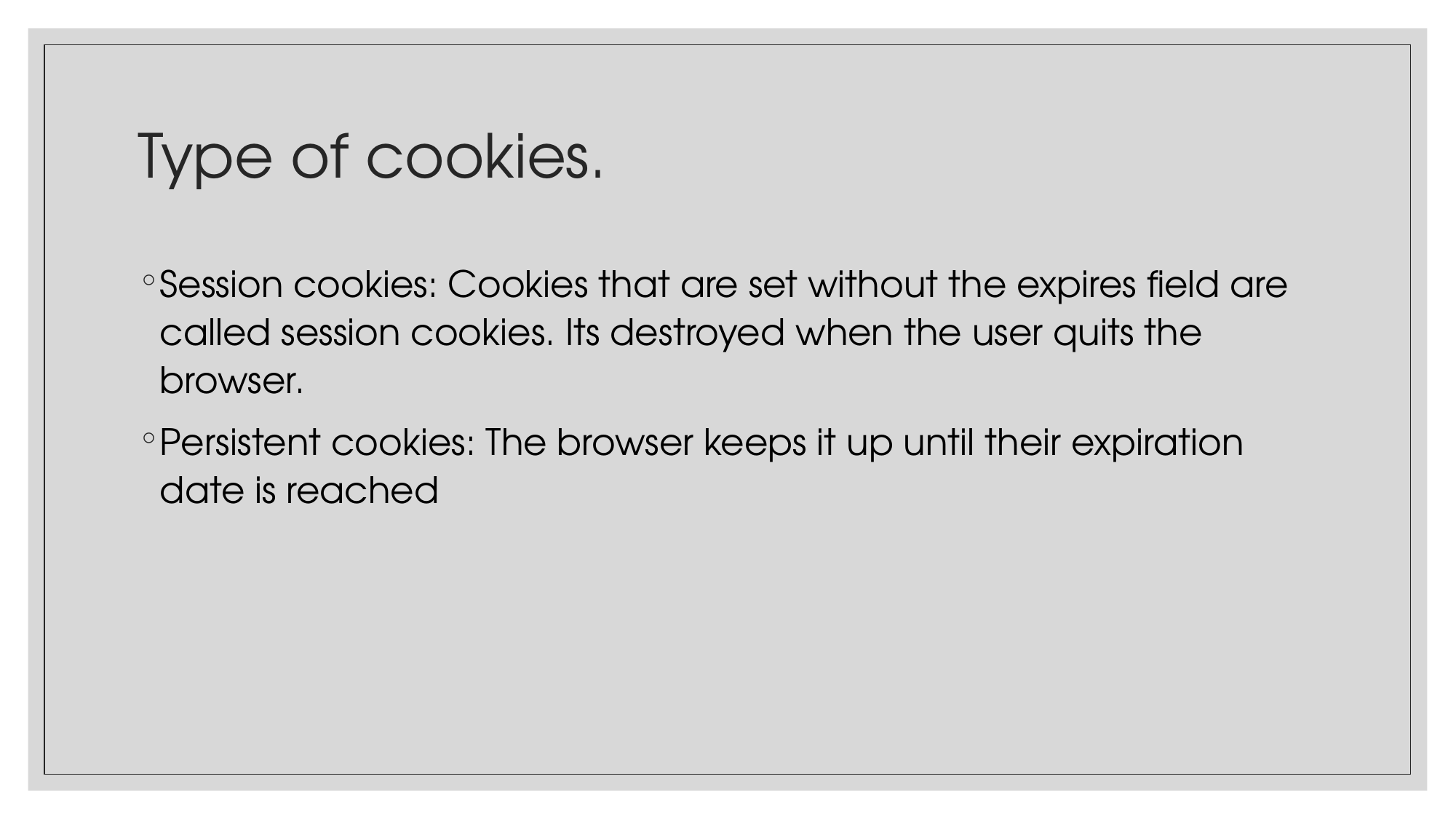

# Type of cookies.
Session cookies: Cookies that are set without the expires field are called session cookies. Its destroyed when the user quits the browser.
Persistent cookies: The browser keeps it up until their expiration date is reached